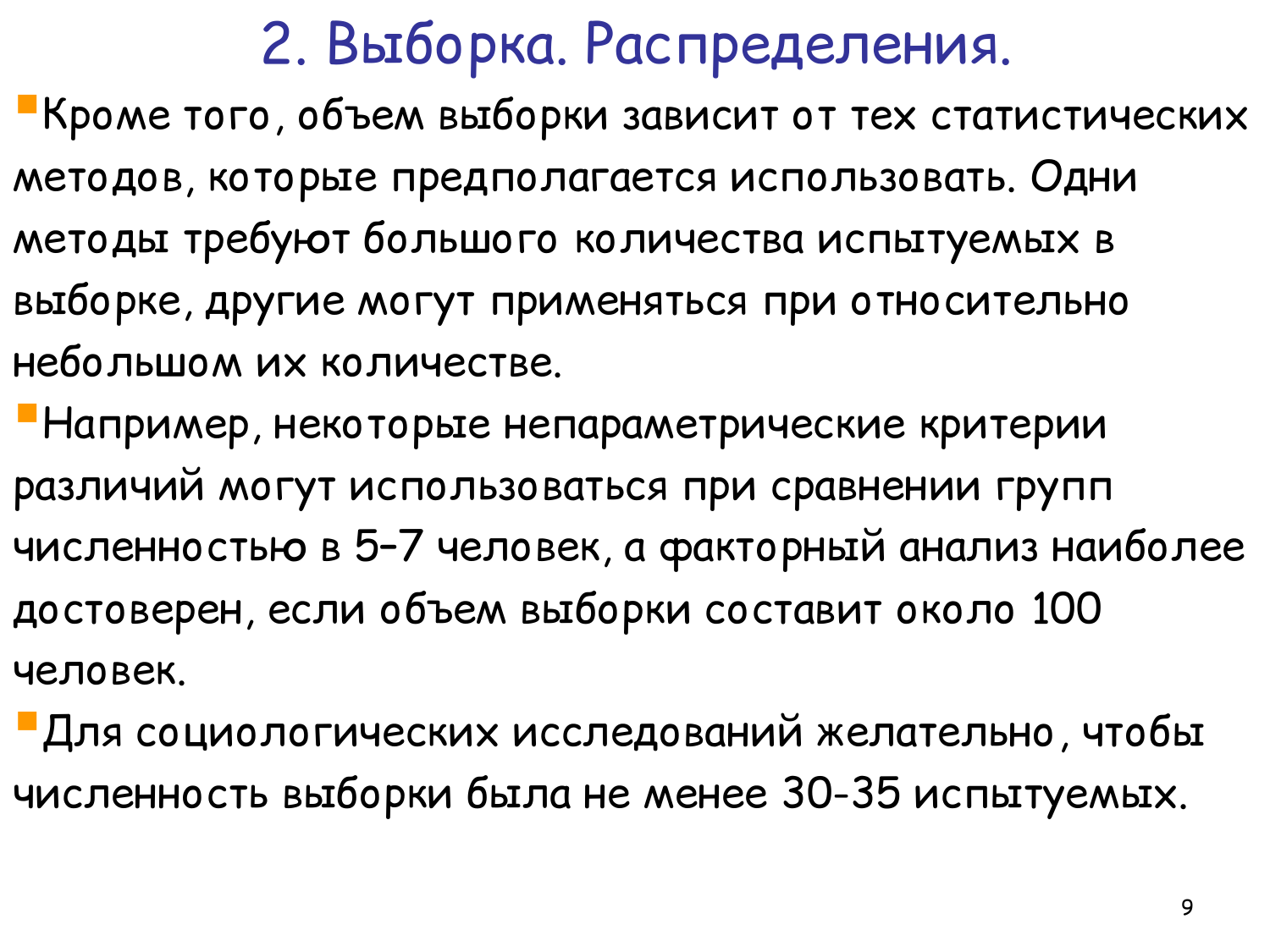

2. Выборка. Распределения.
Кроме того, объем выборки зависит от тех статистических методов, которые предполагается использовать. Одни методы требуют большого количества испытуемых в выборке, другие могут применяться при относительно небольшом их количестве.
Например, некоторые непараметрические критерии различий могут использоваться при сравнении групп численностью в 5–7 человек, а факторный анализ наиболее достоверен, если объем выборки составит около 100 человек.
Для социологических исследований желательно, чтобы численность выборки была не менее 30-35 испытуемых.
9